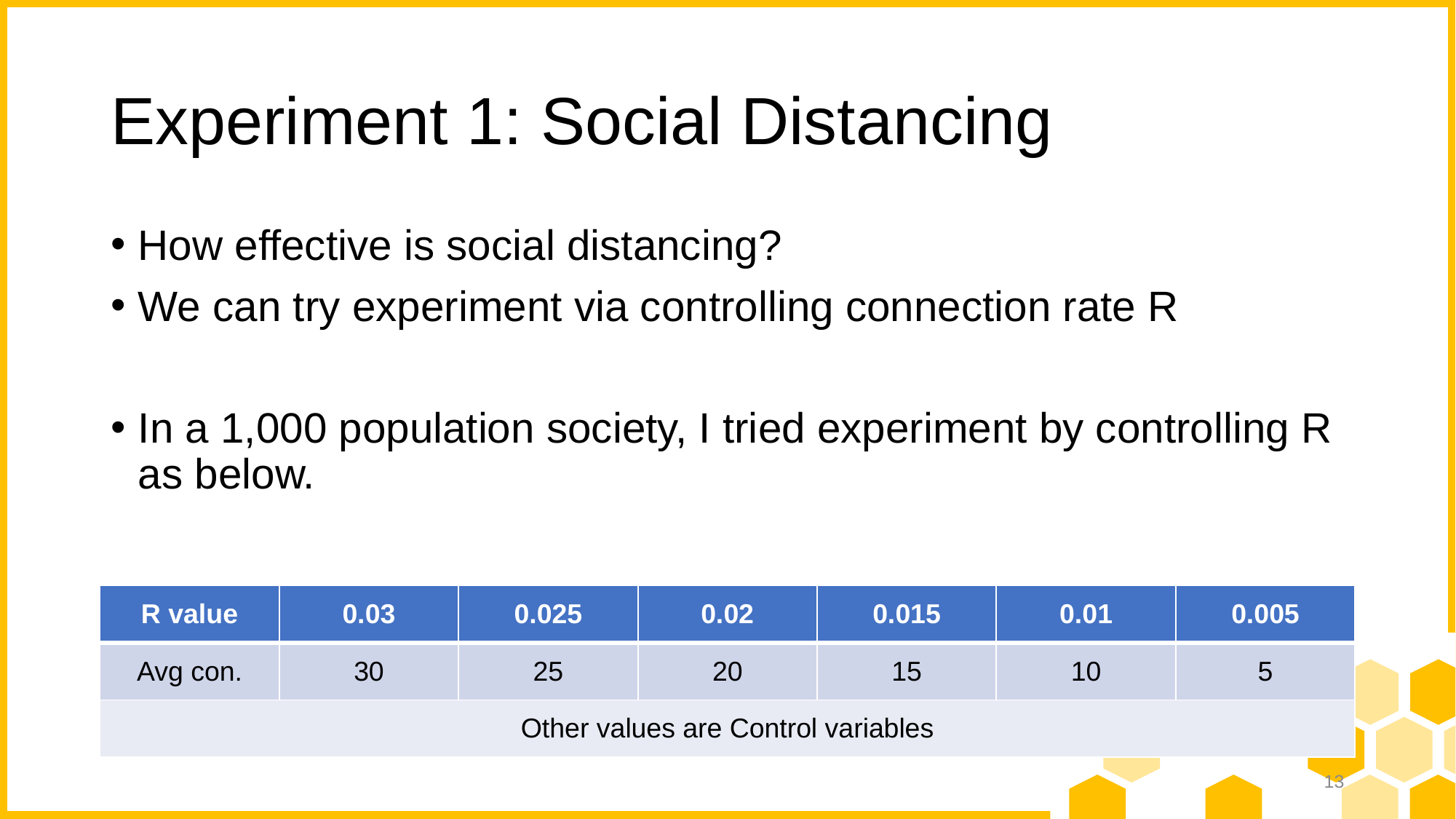

# Experiment 1: Social Distancing
How effective is social distancing?
We can try experiment via controlling connection rate R

In a 1,000 population society, I tried experiment by controlling R as below.
| R value | 0.03 | 0.025 | 0.02 | 0.015 | 0.01 | 0.005 |
| --- | --- | --- | --- | --- | --- | --- |
| Avg con. | 30 | 25 | 20 | 15 | 10 | 5 |
| Other values are Control variables |  |  |  |  |  |  |
13